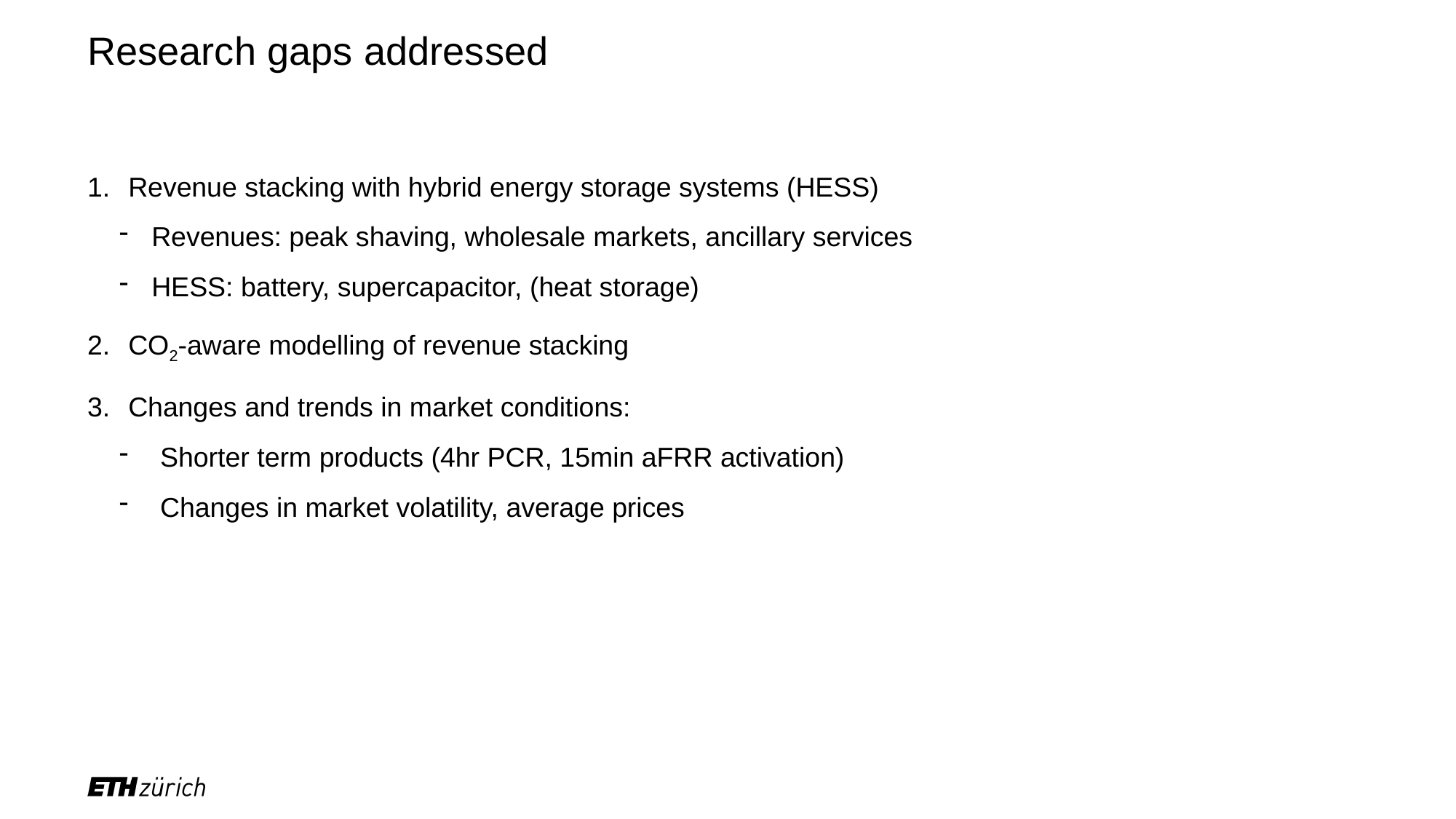

# Research gaps addressed
Revenue stacking with hybrid energy storage systems (HESS)
Revenues: peak shaving, wholesale markets, ancillary services
HESS: battery, supercapacitor, (heat storage)
CO2-aware modelling of revenue stacking
Changes and trends in market conditions:
Shorter term products (4hr PCR, 15min aFRR activation)
Changes in market volatility, average prices